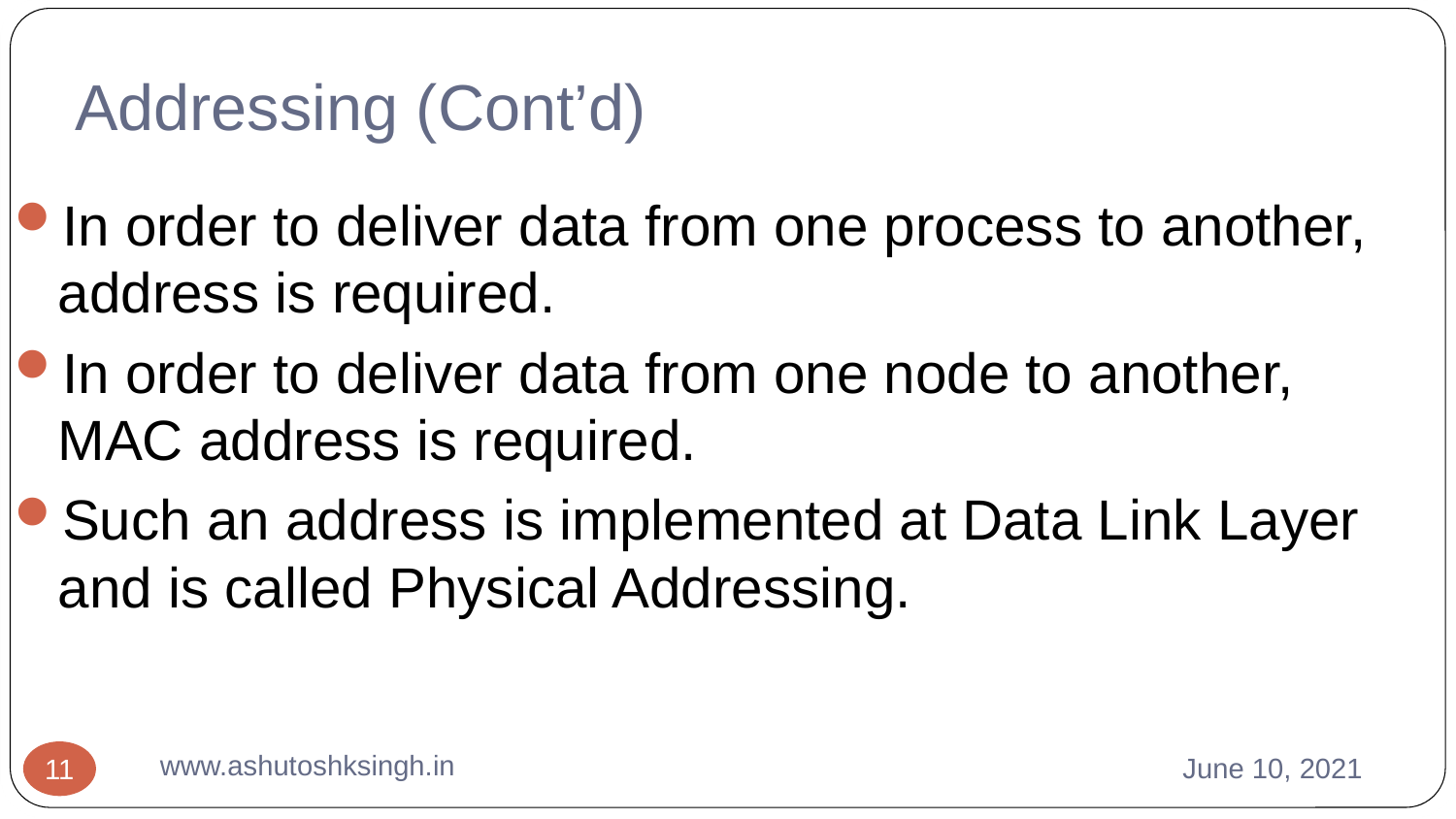

# Addressing (Cont’d)
In order to deliver data from one process to another, address is required.
In order to deliver data from one node to another, MAC address is required.
Such an address is implemented at Data Link Layer and is called Physical Addressing.
www.ashutoshksingh.in
June 10, 2021
11